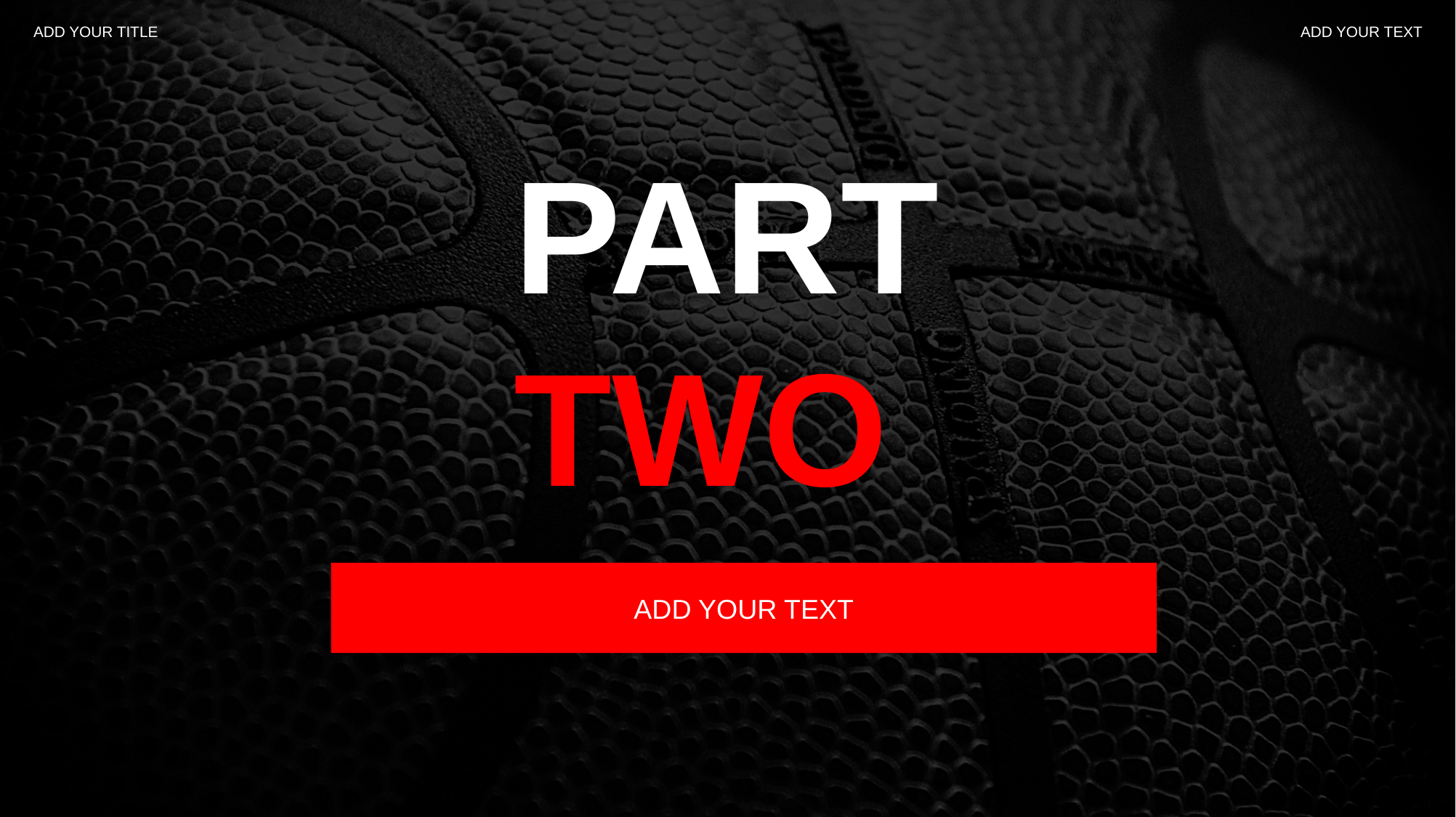

ADD YOUR TITLE
ADD YOUR TEXT
PART
TWO
ADD YOUR TEXT